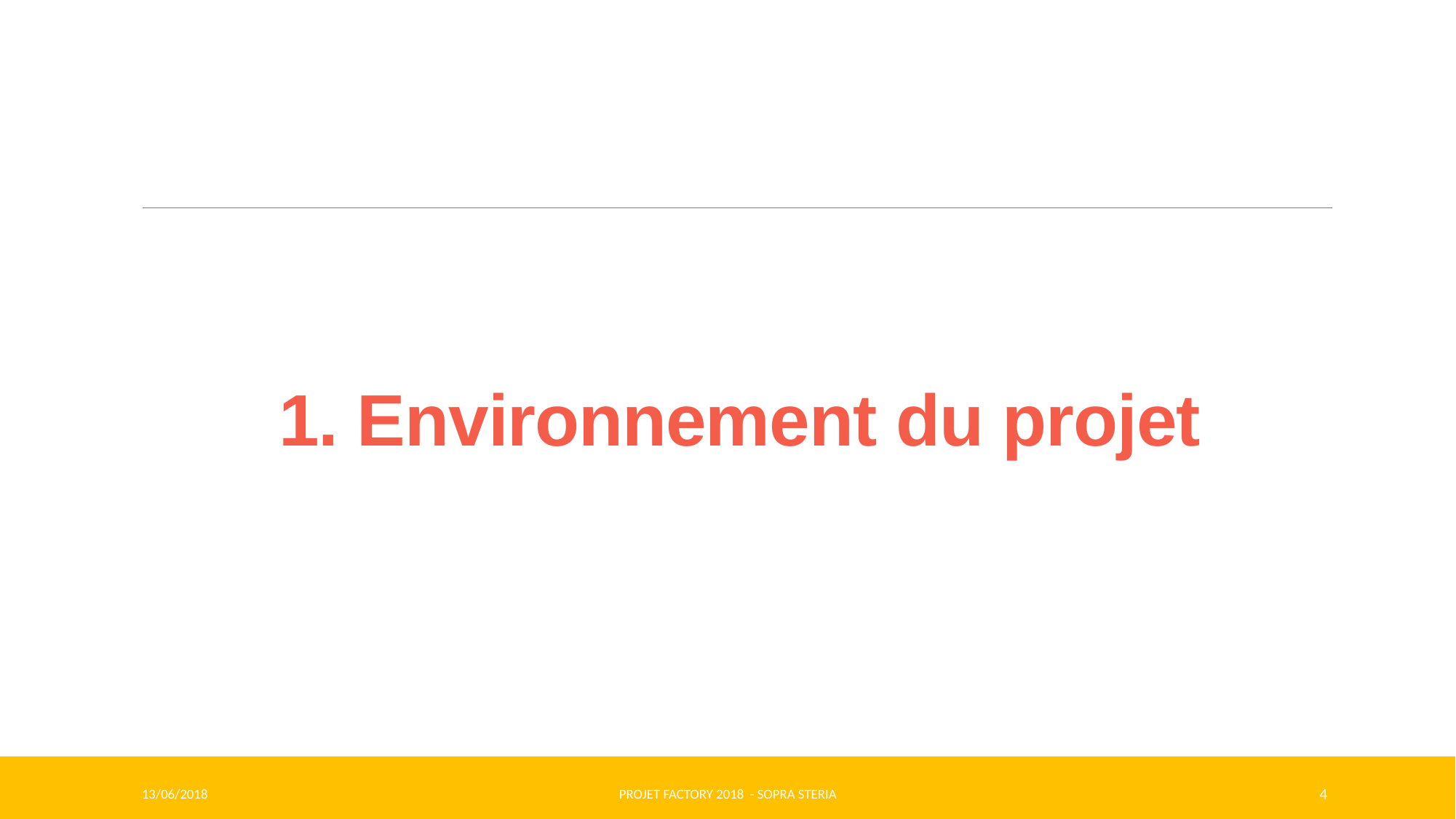

# 1. Environnement du projet
13/06/2018
Projet Factory 2018  - SOPRA STERIA
4